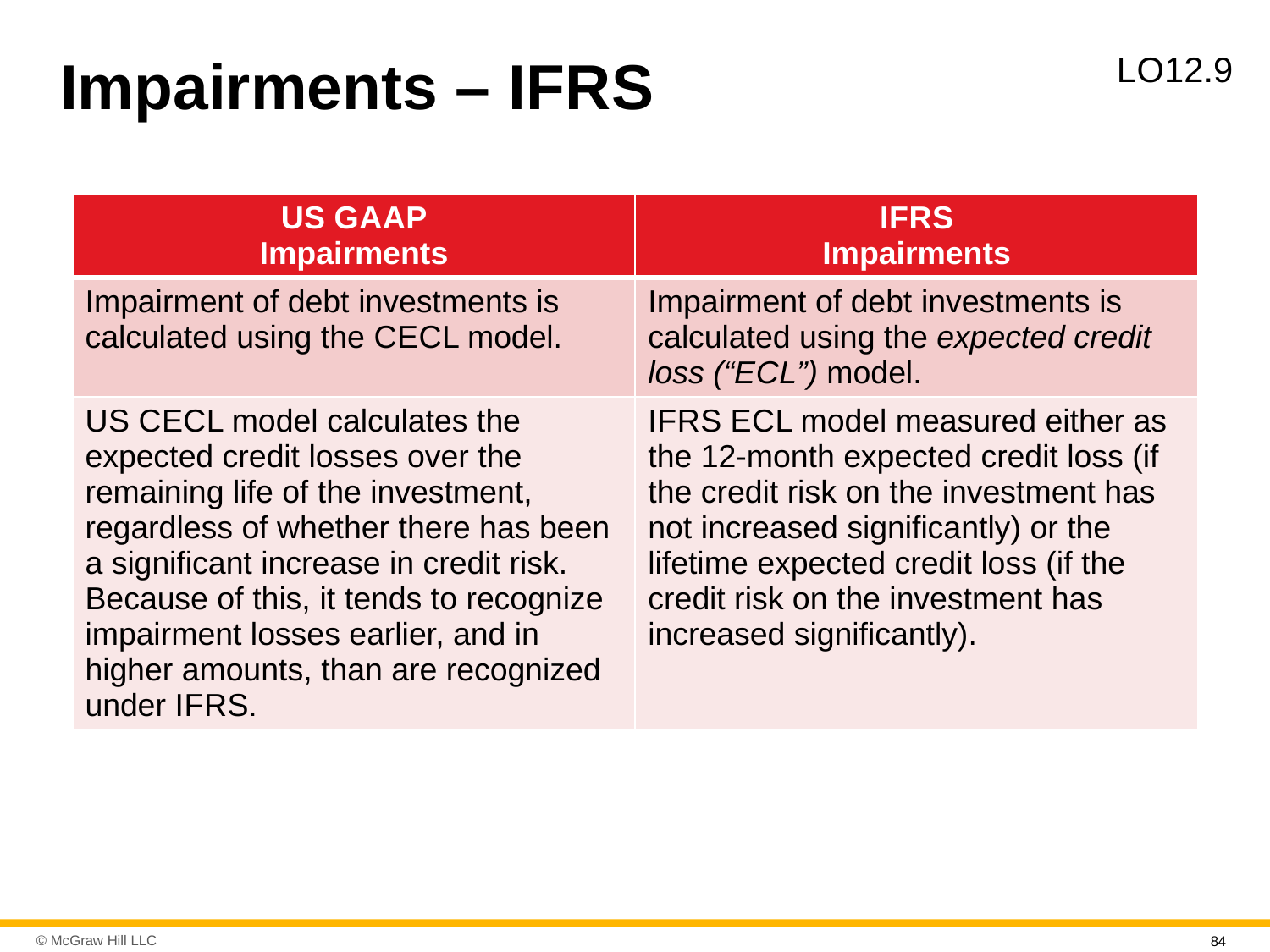

# Impairments – I F R S
L O12.9
| U S G A A P Impairments | I F R S Impairments |
| --- | --- |
| Impairment of debt investments is calculated using the C E C L model. | Impairment of debt investments is calculated using the expected credit loss (“E C L”) model. |
| U S C E C L model calculates the expected credit losses over the remaining life of the investment, regardless of whether there has been a significant increase in credit risk. Because of this, it tends to recognize impairment losses earlier, and in higher amounts, than are recognized under I F R S. | I F R S E C L model measured either as the 12-month expected credit loss (if the credit risk on the investment has not increased significantly) or the lifetime expected credit loss (if the credit risk on the investment has increased significantly). |
84